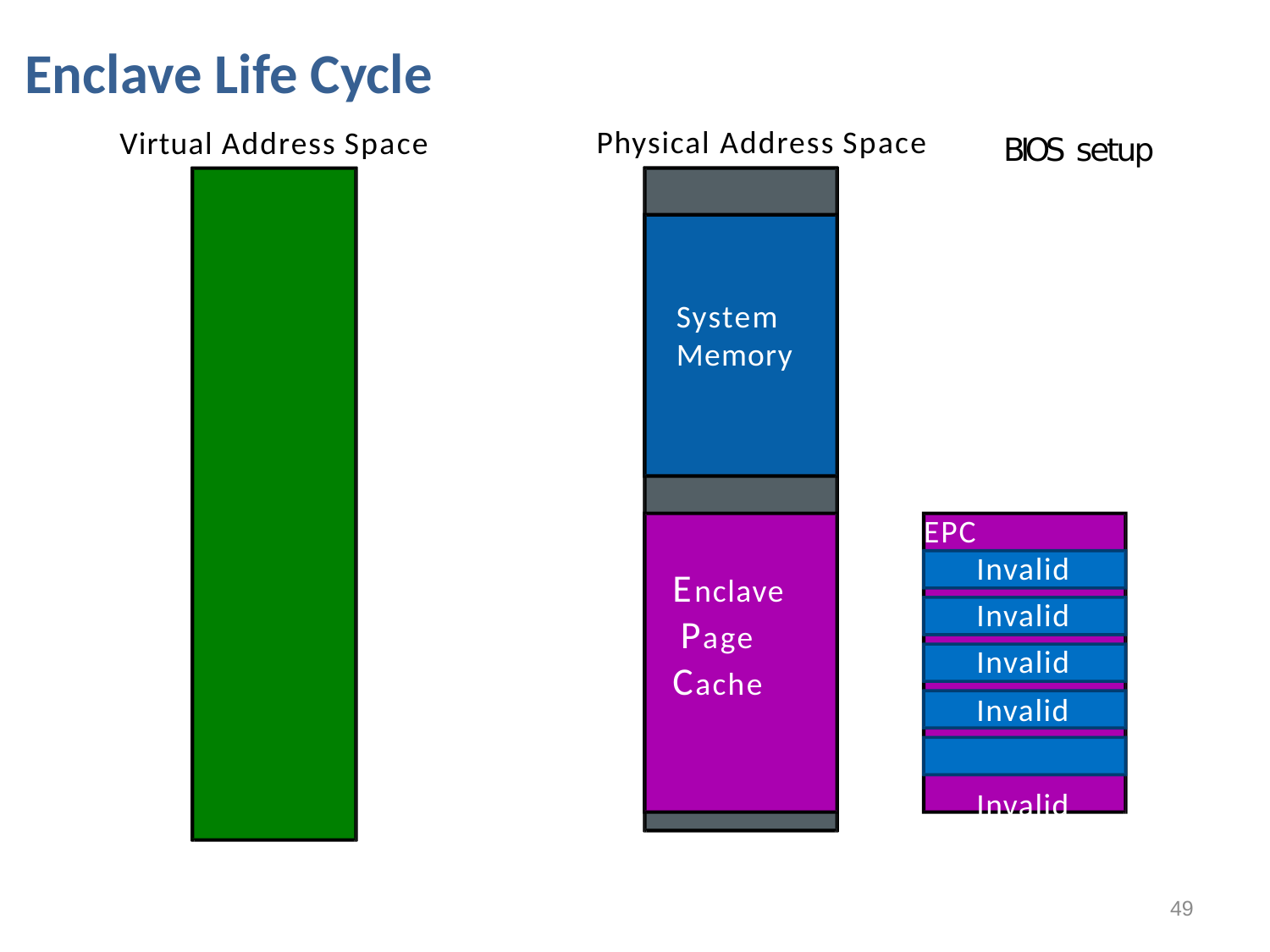

Enclave Life Cycle
Virtual Address Space
Physical Address Space
BIOS setup

System  Memory

EPCM

Invalid

Enclave  Page  Cache

Invalid

Invalid
Invalid  Invalid

49